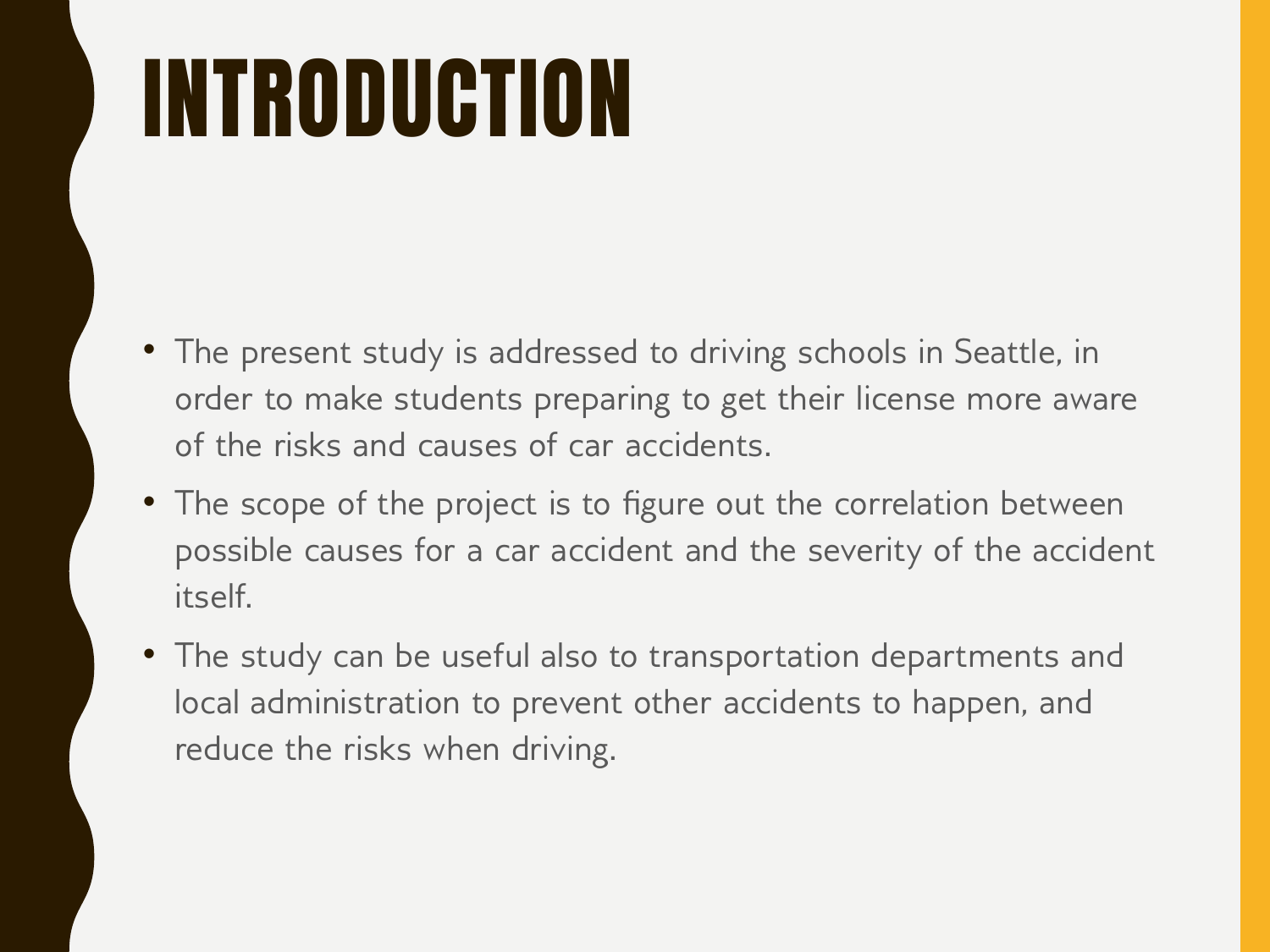

# Introduction
The present study is addressed to driving schools in Seattle, in order to make students preparing to get their license more aware of the risks and causes of car accidents.
The scope of the project is to figure out the correlation between possible causes for a car accident and the severity of the accident itself.
The study can be useful also to transportation departments and local administration to prevent other accidents to happen, and reduce the risks when driving.